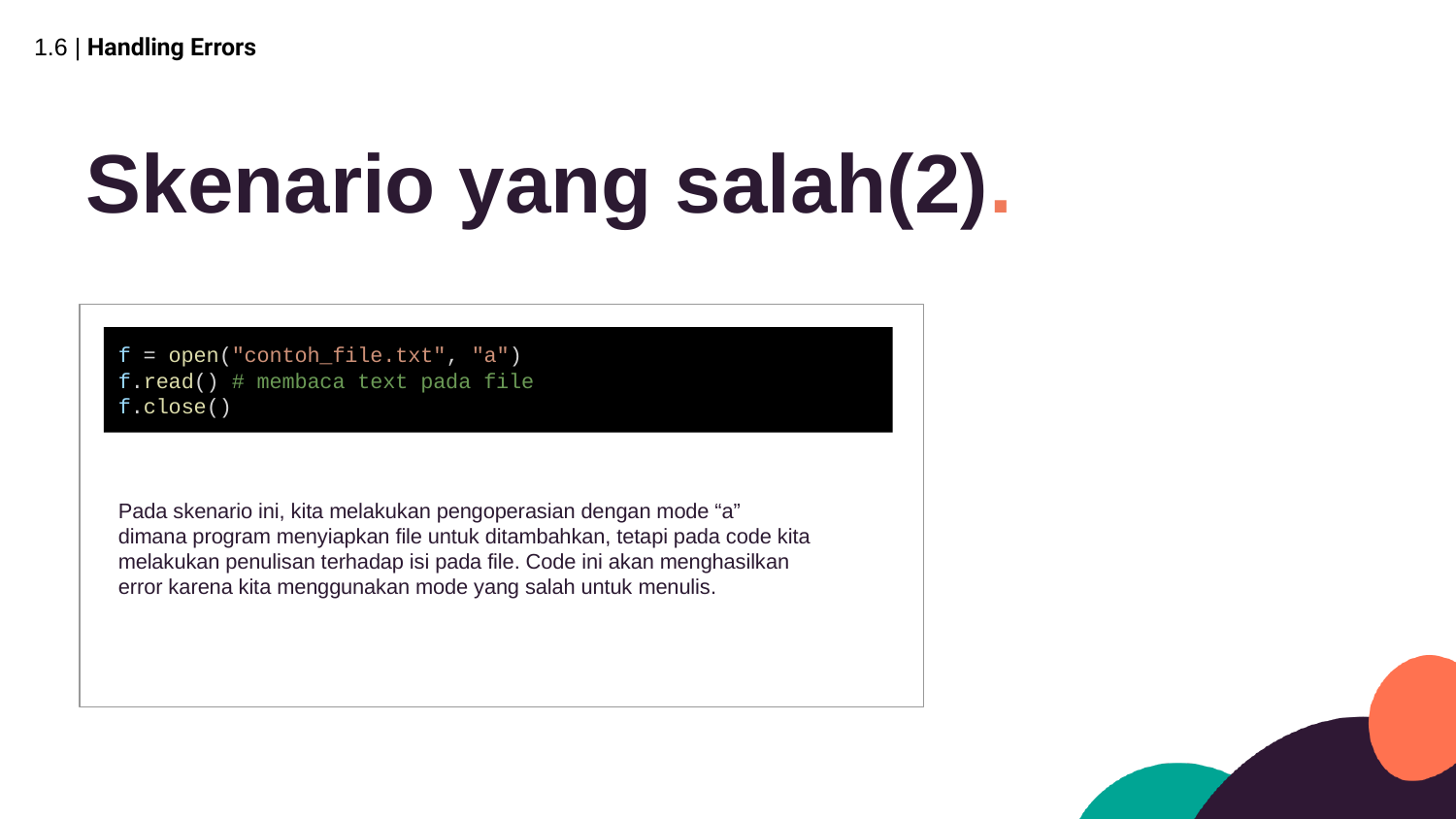

1.6 | Handling Errors
Skenario yang salah(2).

f = open("contoh_file.txt", "a")
f.read() # membaca text pada file
f.close()
Pada skenario ini, kita melakukan pengoperasian dengan mode “a” dimana program menyiapkan file untuk ditambahkan, tetapi pada code kita melakukan penulisan terhadap isi pada file. Code ini akan menghasilkan error karena kita menggunakan mode yang salah untuk menulis.